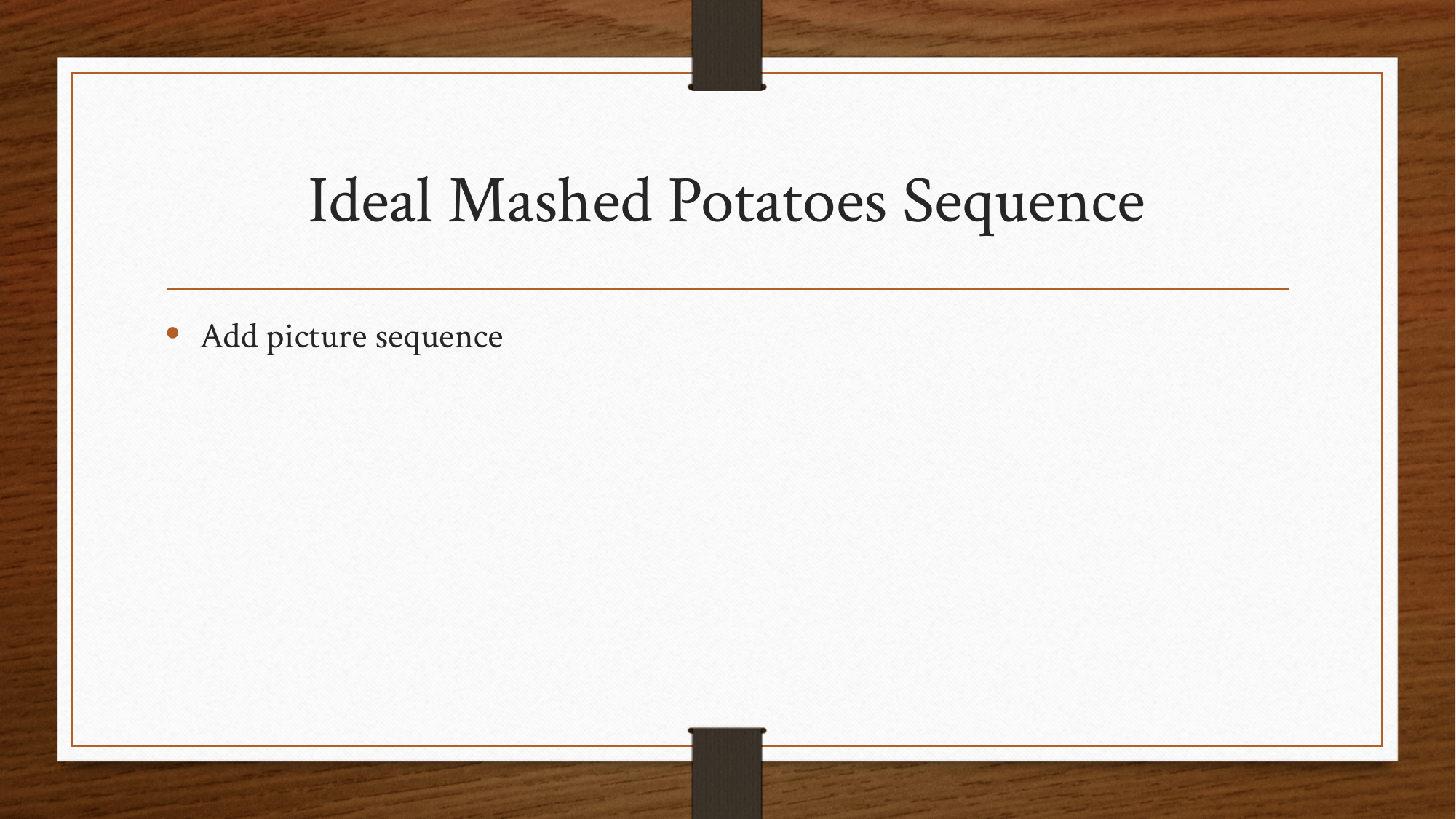

# Ideal Mashed Potatoes Sequence
Add picture sequence